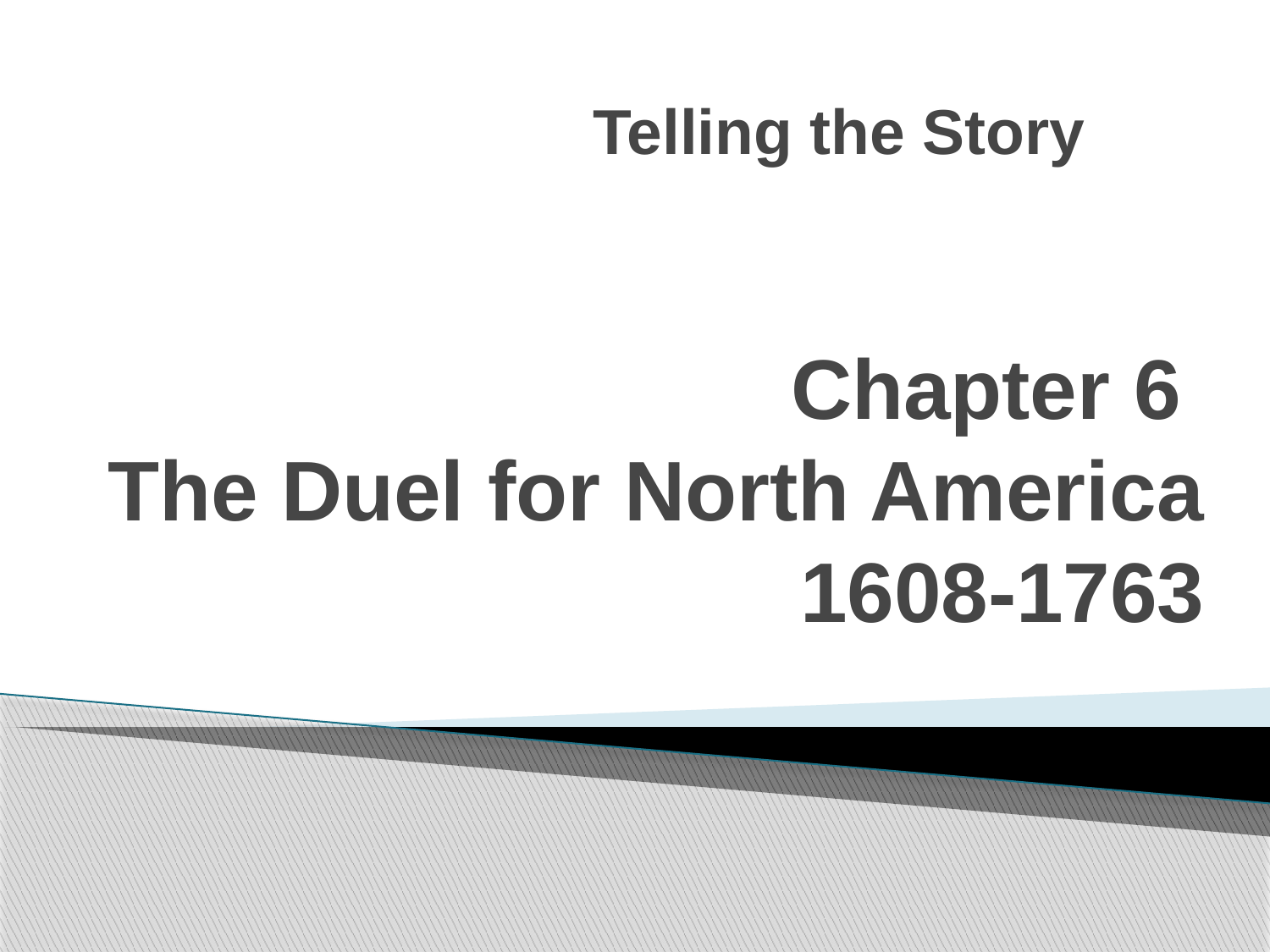

Telling the Story
# Chapter 6 The Duel for North America 1608-1763